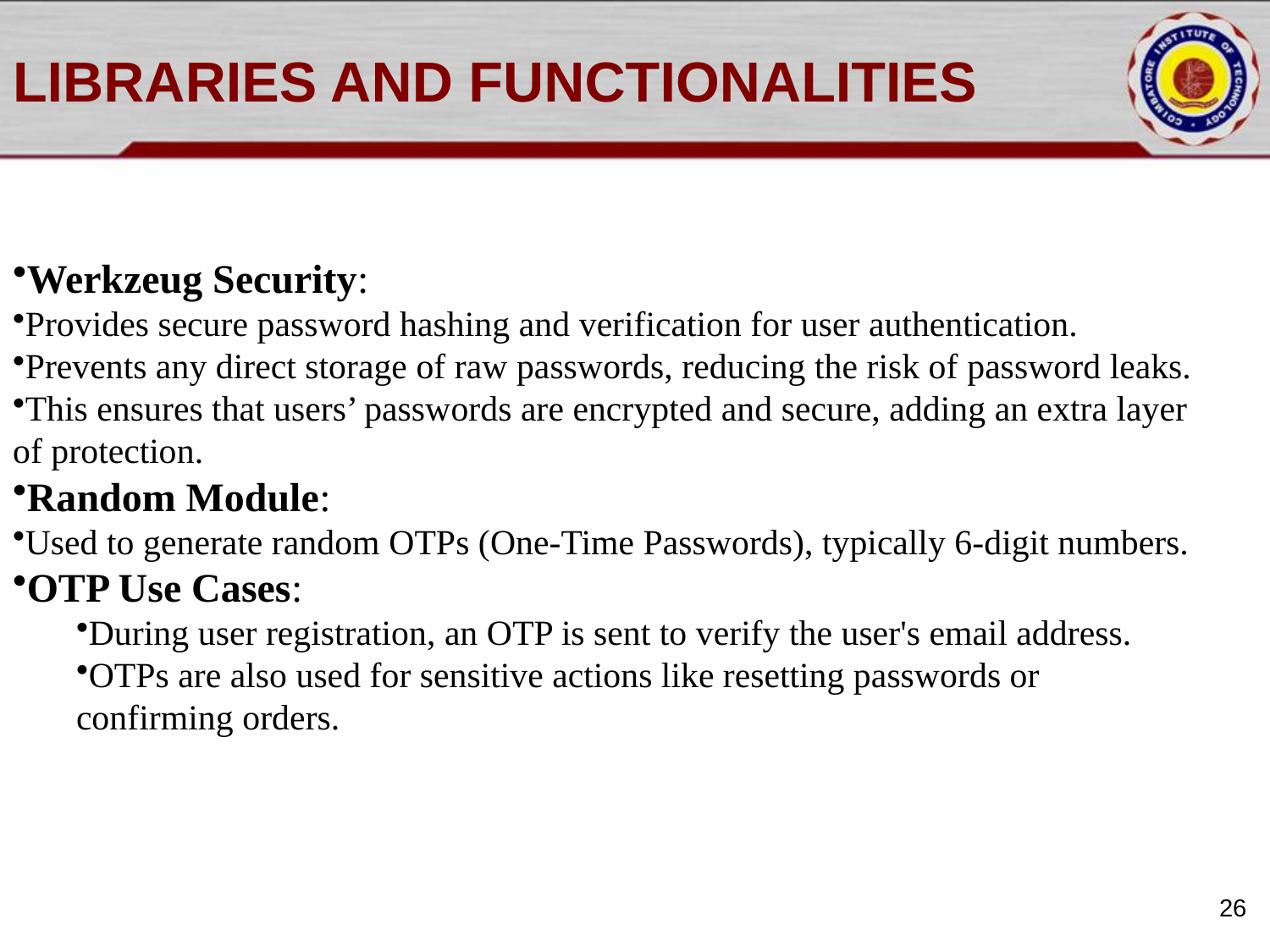

# LIBRARIES AND FUNCTIONALITIES
Werkzeug Security:
Provides secure password hashing and verification for user authentication.
Prevents any direct storage of raw passwords, reducing the risk of password leaks.
This ensures that users’ passwords are encrypted and secure, adding an extra layer of protection.
Random Module:
Used to generate random OTPs (One-Time Passwords), typically 6-digit numbers.
OTP Use Cases:
During user registration, an OTP is sent to verify the user's email address.
OTPs are also used for sensitive actions like resetting passwords or confirming orders.

26